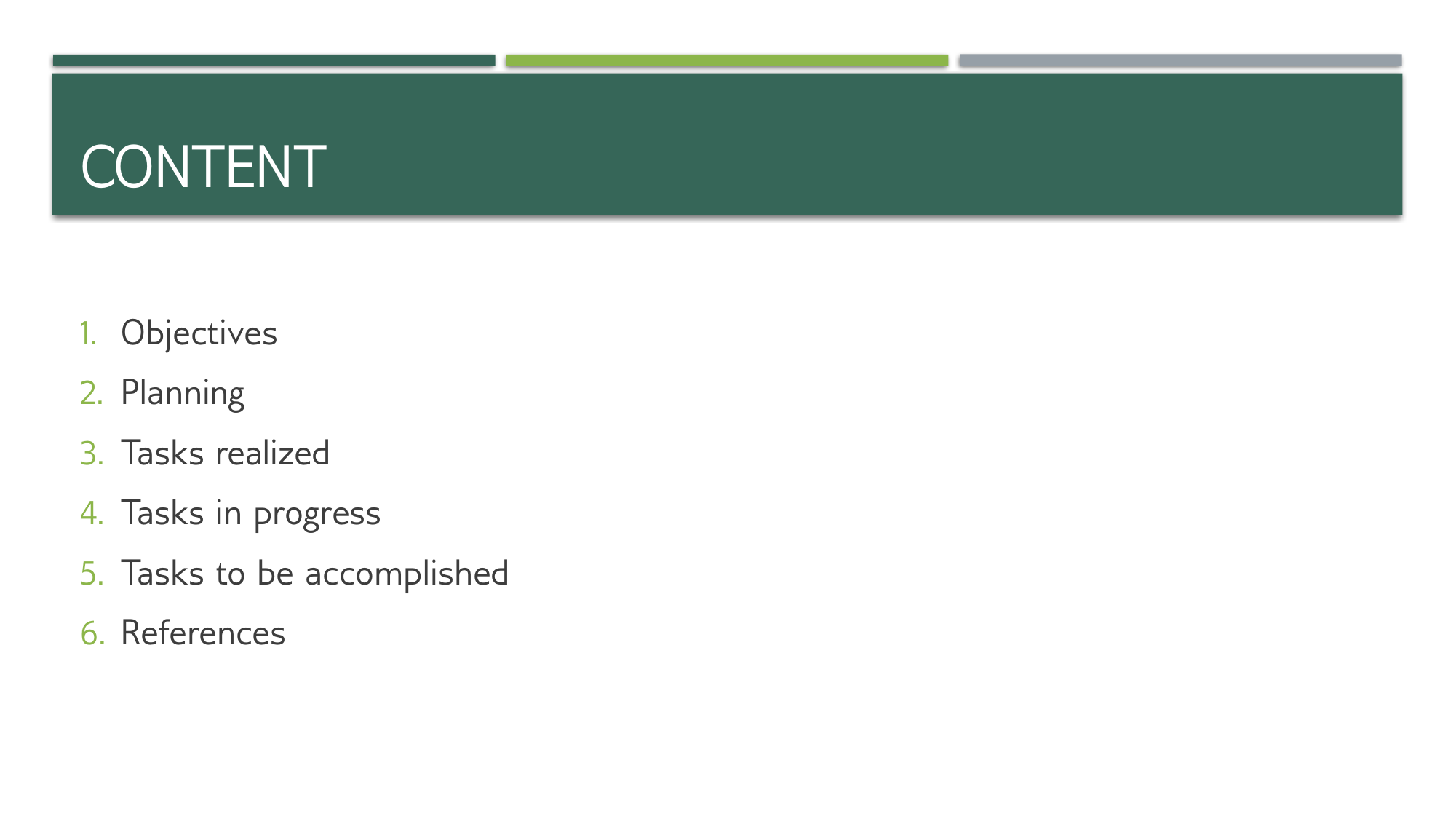

# Content
Objectives
Planning
Tasks realized
Tasks in progress
Tasks to be accomplished
References